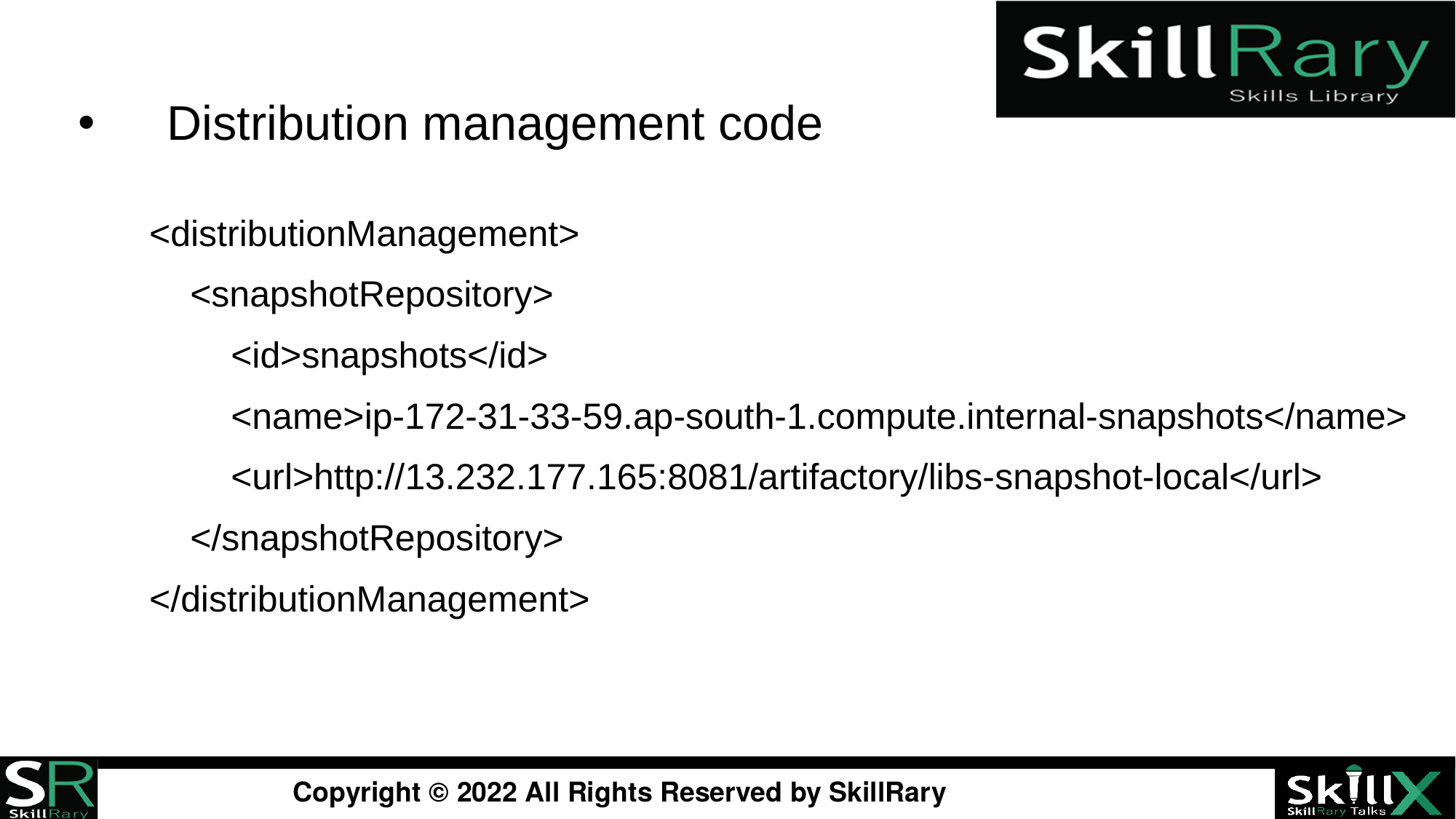

# Distribution management code
<distributionManagement>
    <snapshotRepository>
        <id>snapshots</id>
        <name>ip-172-31-33-59.ap-south-1.compute.internal-snapshots</name>
        <url>http://13.232.177.165:8081/artifactory/libs-snapshot-local</url>
    </snapshotRepository>
</distributionManagement>